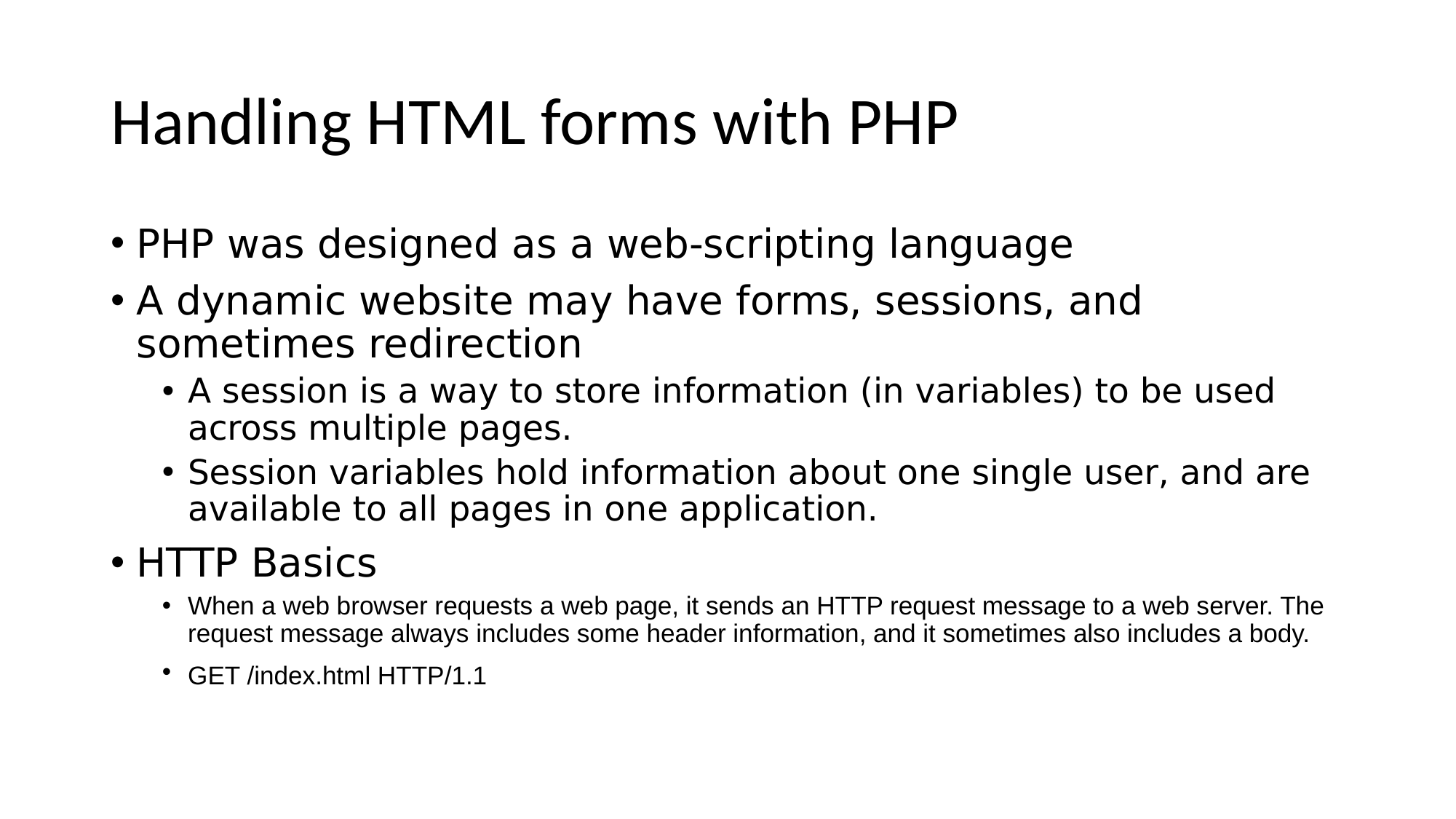

# Handling HTML forms with PHP
PHP was designed as a web-scripting language
A dynamic website may have forms, sessions, and sometimes redirection
A session is a way to store information (in variables) to be used across multiple pages.
Session variables hold information about one single user, and are available to all pages in one application.
HTTP Basics
When a web browser requests a web page, it sends an HTTP request message to a web server. The request message always includes some header information, and it sometimes also includes a body.
GET /index.html HTTP/1.1